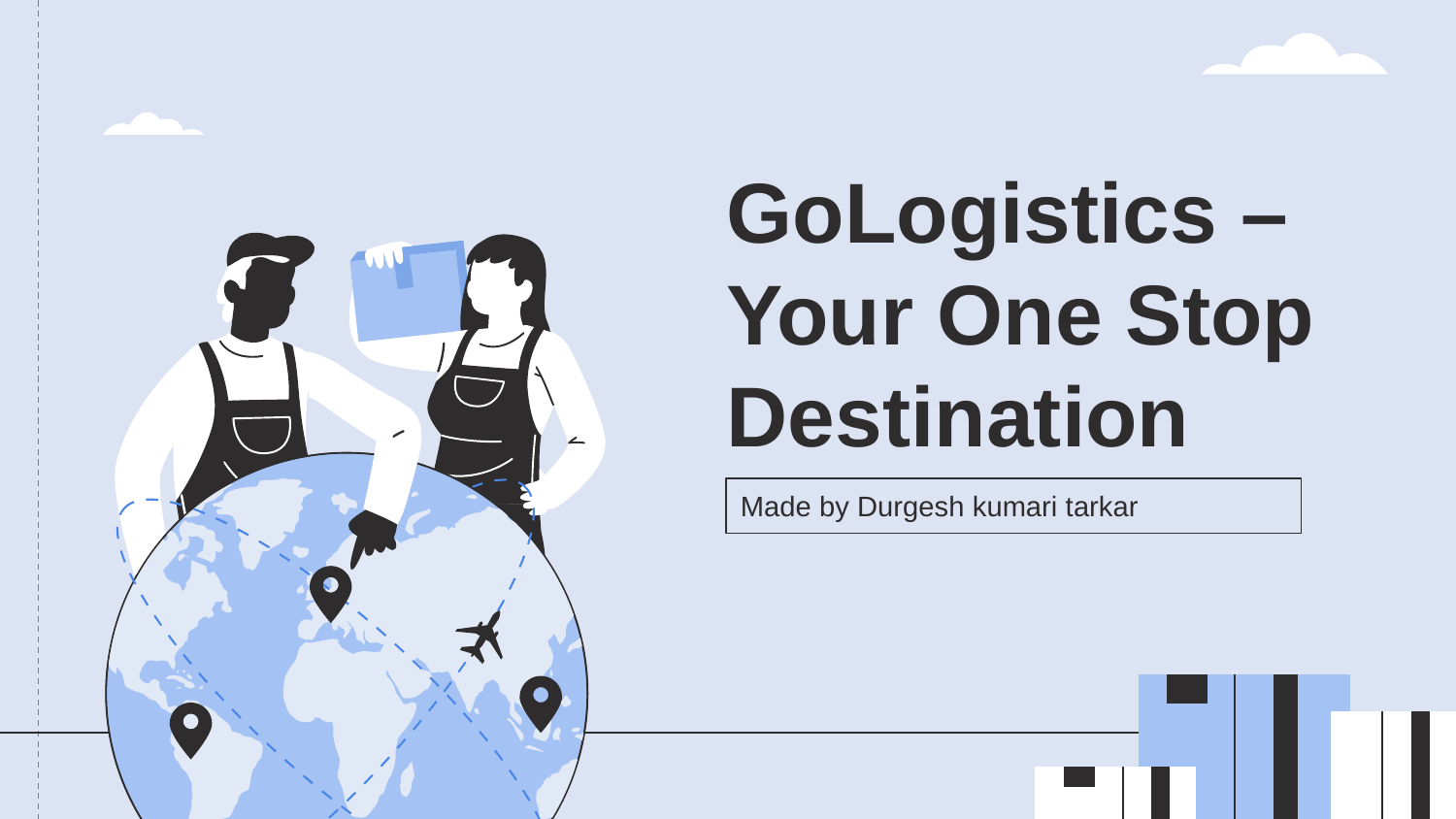

# GoLogistics – Your One Stop Destination

Made by Durgesh kumari tarkar